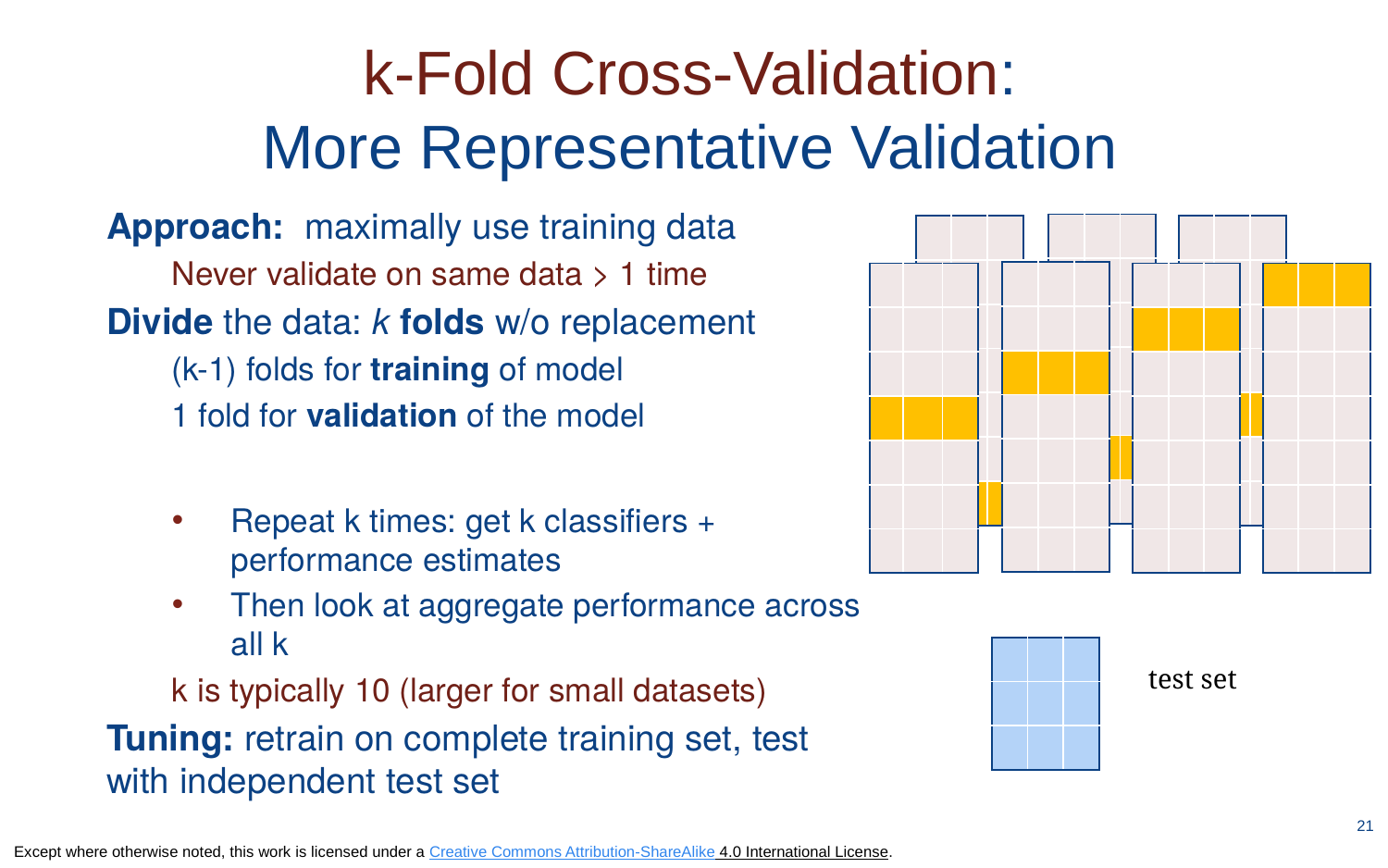

# k-Fold Cross-Validation: More Representative Validation
Approach:  maximally use training data
Never validate on same data > 1 time
Divide the data: k folds w/o replacement
(k-1) folds for training of model
1 fold for validation of the model

Repeat k times: get k classifiers +
performance estimates
Then look at aggregate performance across all k
k is typically 10 (larger for small datasets)
Tuning: retrain on complete training set, test with independent test set
|  |  |  |
| --- | --- | --- |
|  |  |  |
|  |  |  |
|  |  |  |
|  |  |  |
|  |  |  |
|  |  |  |
|  |  |  |
| --- | --- | --- |
|  |  |  |
|  |  |  |
|  |  |  |
|  |  |  |
|  |  |  |
|  |  |  |
|  |  |  |
| --- | --- | --- |
|  |  |  |
|  |  |  |
|  |  |  |
|  |  |  |
|  |  |  |
|  |  |  |
|  |  |  |
| --- | --- | --- |
|  |  |  |
|  |  |  |
|  |  |  |
|  |  |  |
|  |  |  |
|  |  |  |
|  |  |  |
| --- | --- | --- |
|  |  |  |
|  |  |  |
|  |  |  |
|  |  |  |
|  |  |  |
|  |  |  |
|  |  |  |
| --- | --- | --- |
|  |  |  |
|  |  |  |
|  |  |  |
|  |  |  |
|  |  |  |
|  |  |  |
|  |  |  |
| --- | --- | --- |
|  |  |  |
|  |  |  |
|  |  |  |
|  |  |  |
|  |  |  |
|  |  |  |
|  |  |  |
| --- | --- | --- |
|  |  |  |
|  |  |  |
test set
21